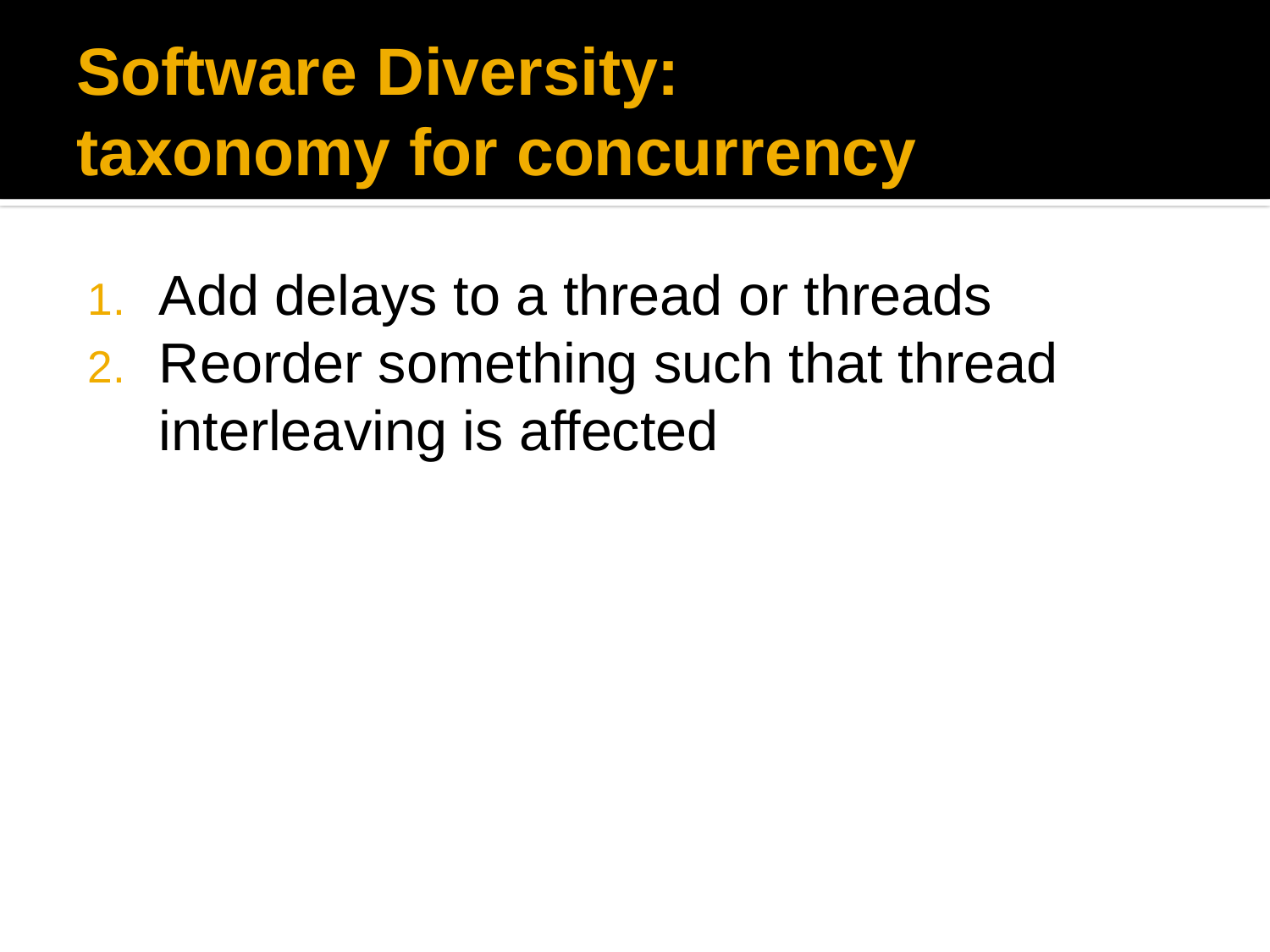

# Software Diversity: taxonomy for concurrency
Add delays to a thread or threads
Reorder something such that thread interleaving is affected